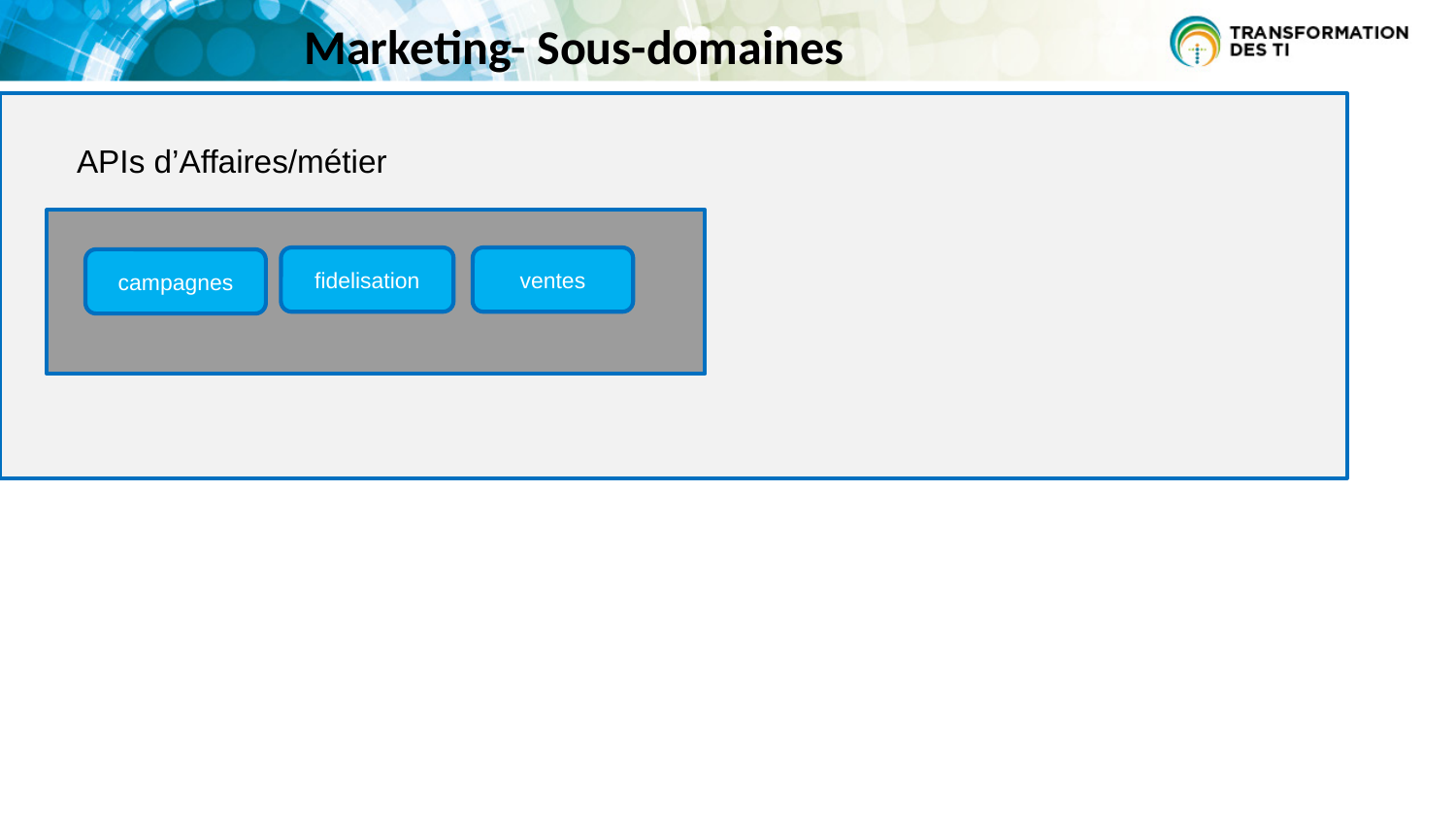

Marketing- Sous-domaines

APIs d’Affaires/métier

fidelisation
ventes
campagnes